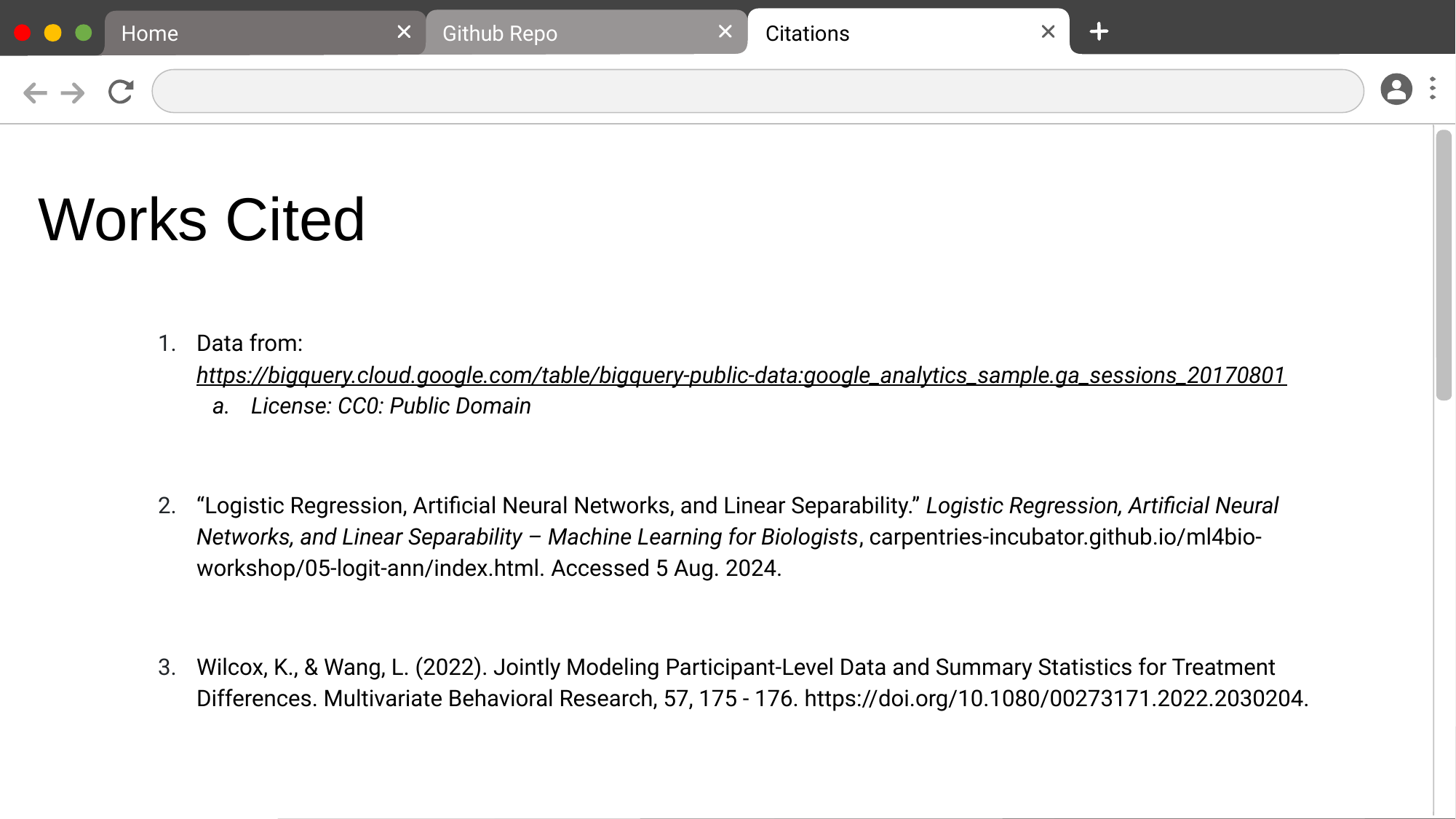

Github Repo
Citations
Home

# Works Cited
Data from: https://bigquery.cloud.google.com/table/bigquery-public-data:google_analytics_sample.ga_sessions_20170801
License: CC0: Public Domain

“Logistic Regression, Artificial Neural Networks, and Linear Separability.” Logistic Regression, Artificial Neural Networks, and Linear Separability – Machine Learning for Biologists, carpentries-incubator.github.io/ml4bio-workshop/05-logit-ann/index.html. Accessed 5 Aug. 2024.

Wilcox, K., & Wang, L. (2022). Jointly Modeling Participant-Level Data and Summary Statistics for Treatment Differences. Multivariate Behavioral Research, 57, 175 - 176. https://doi.org/10.1080/00273171.2022.2030204.